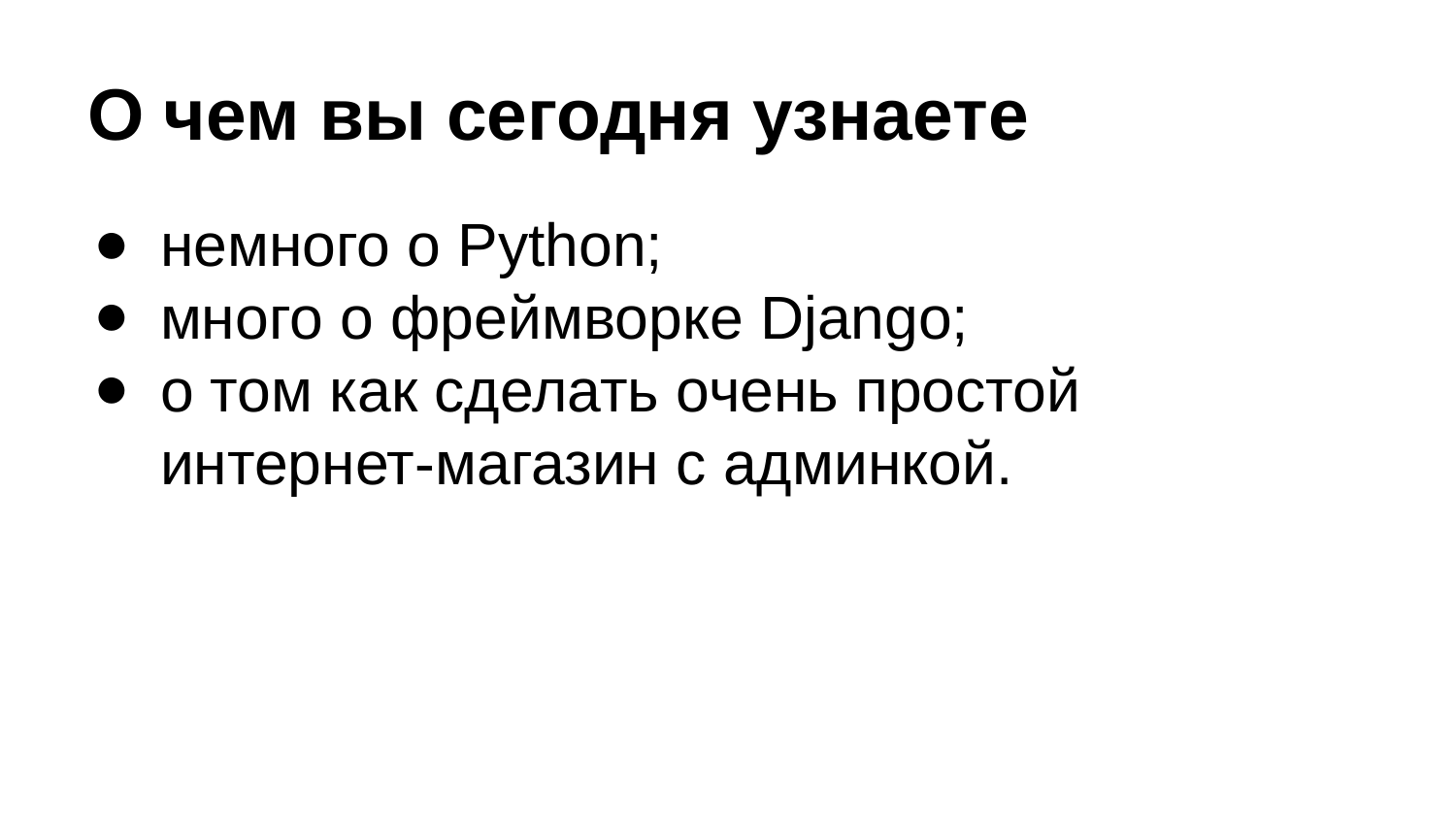

# О чем вы сегодня узнаете
немного о Python;
много о фреймворке Django;
о том как сделать очень простой интернет-магазин с админкой.